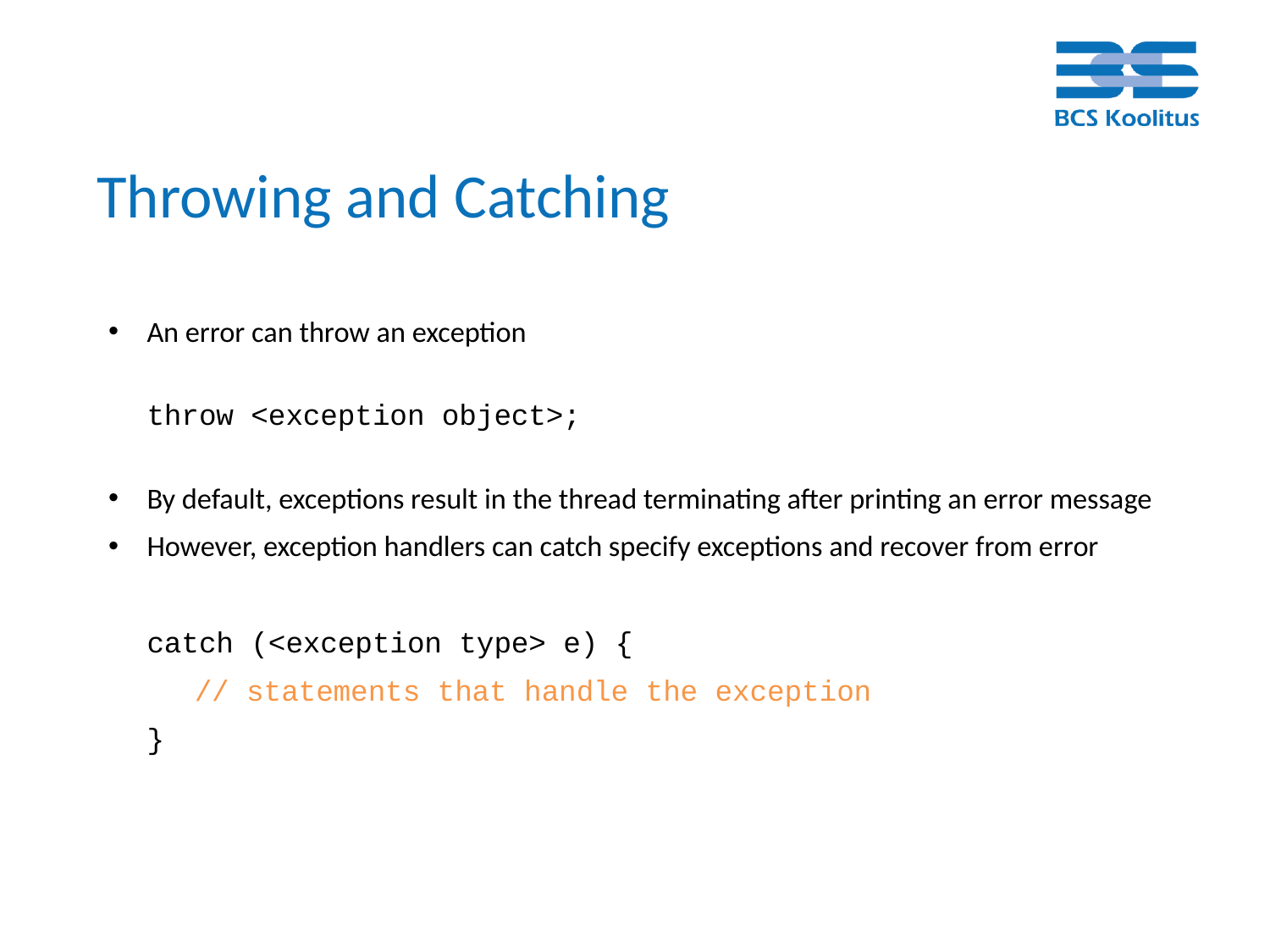

# Throwing and Catching
An error can throw an exception
throw <exception object>;
By default, exceptions result in the thread terminating after printing an error message
However, exception handlers can catch specify exceptions and recover from error

catch (<exception type> e) {
// statements that handle the exception
}